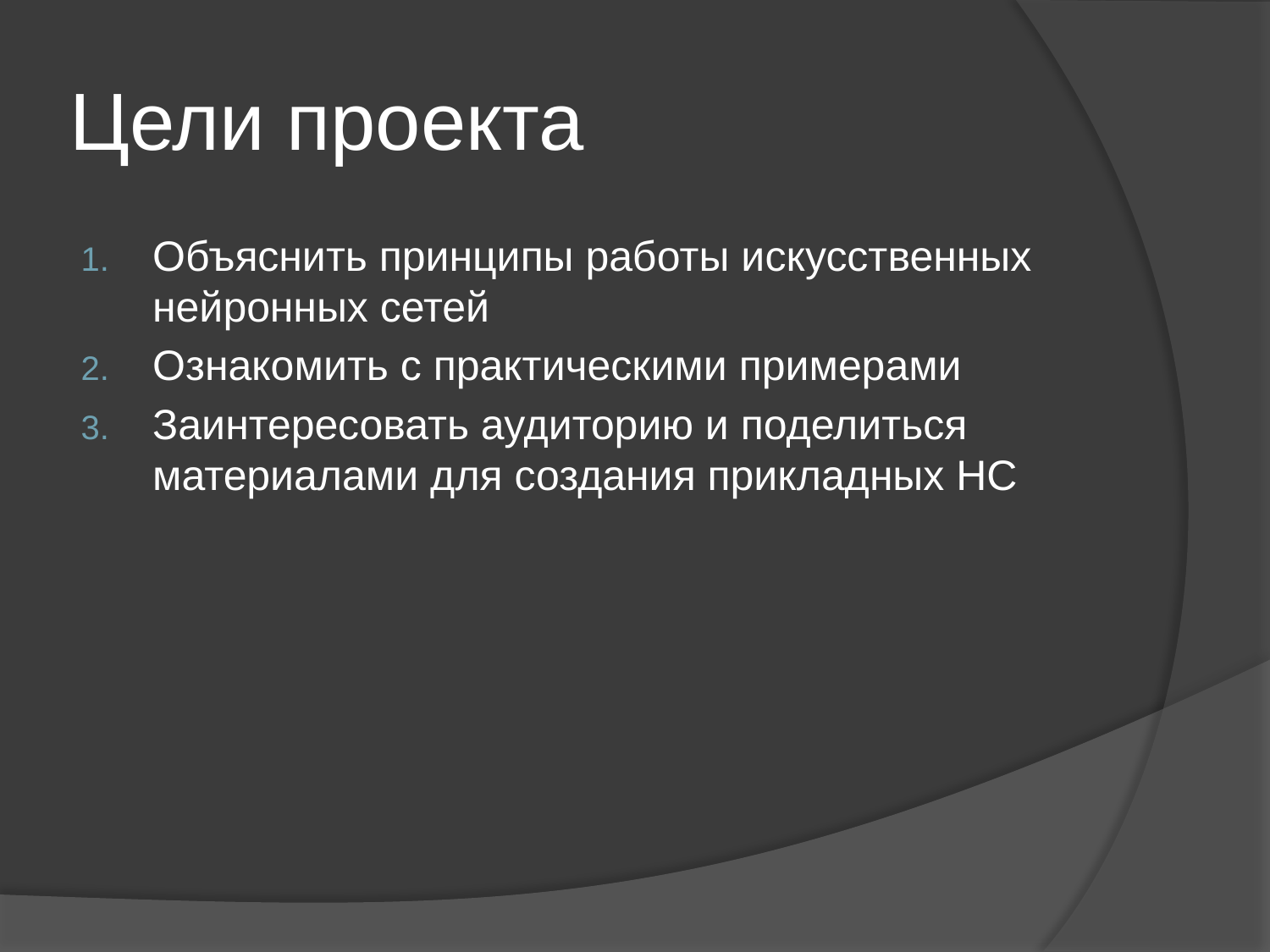

# Цели проекта
Объяснить принципы работы искусственных нейронных сетей
Ознакомить с практическими примерами
Заинтересовать аудиторию и поделиться материалами для создания прикладных НС